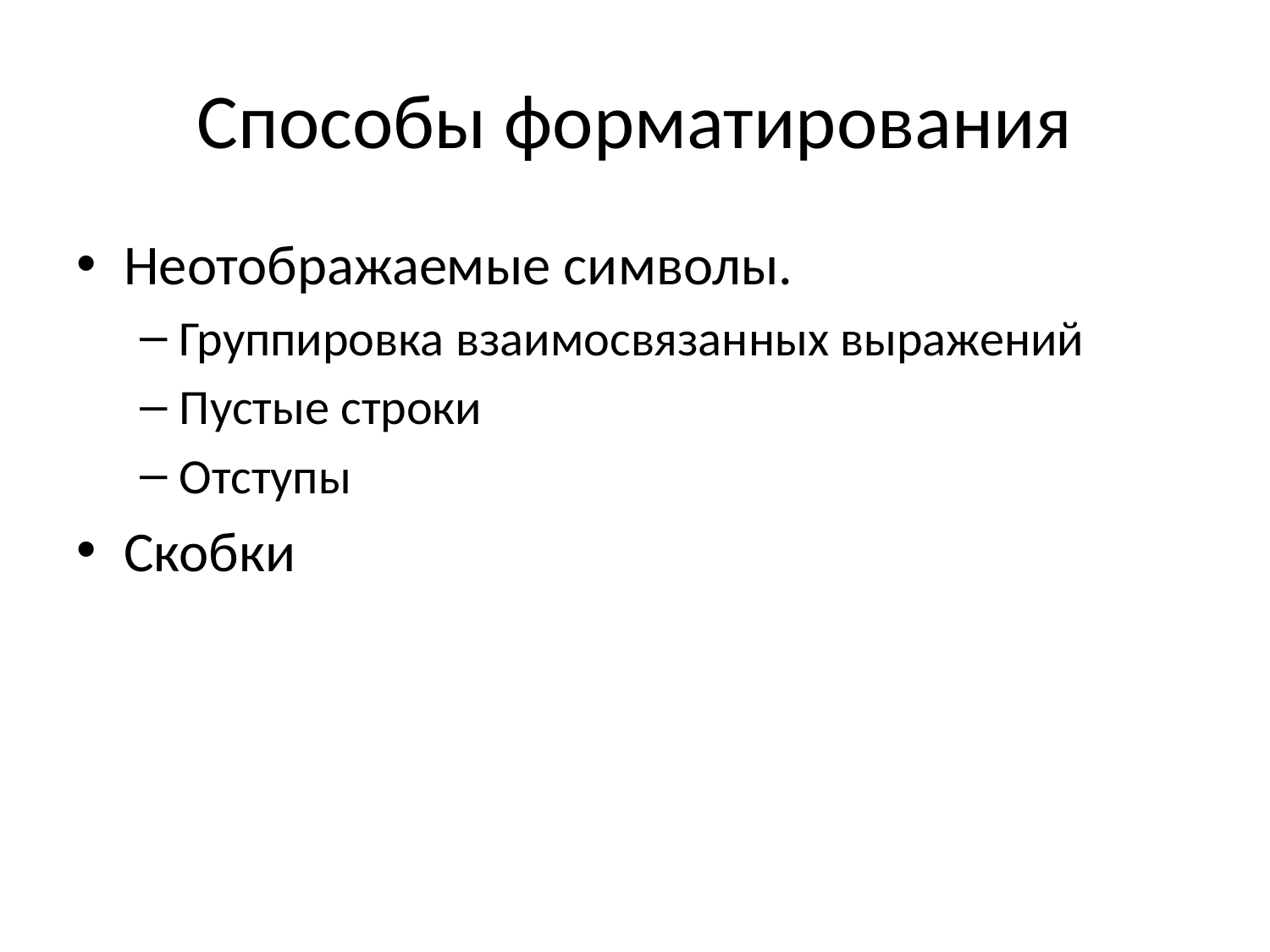

# Способы форматирования
Неотображаемые символы.
Группировка взаимосвязанных выражений
Пустые строки
Отступы
Скобки